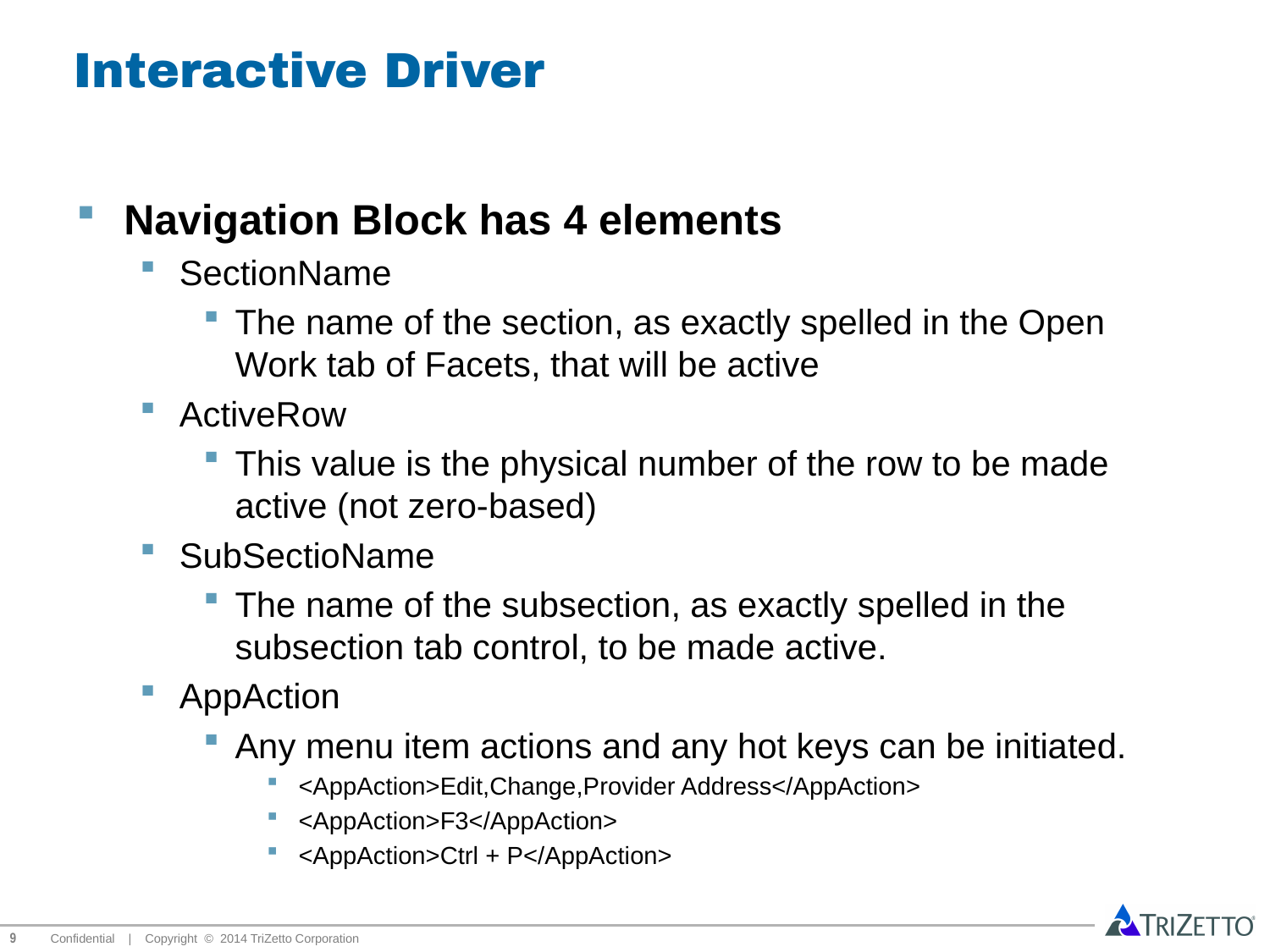

# Interactive Driver
Navigation Block has 4 elements
SectionName
The name of the section, as exactly spelled in the Open Work tab of Facets, that will be active
ActiveRow
This value is the physical number of the row to be made active (not zero-based)
SubSectioName
The name of the subsection, as exactly spelled in the subsection tab control, to be made active.
AppAction
Any menu item actions and any hot keys can be initiated.
<AppAction>Edit,Change,Provider Address</AppAction>
<AppAction>F3</AppAction>
<AppAction>Ctrl + P</AppAction>